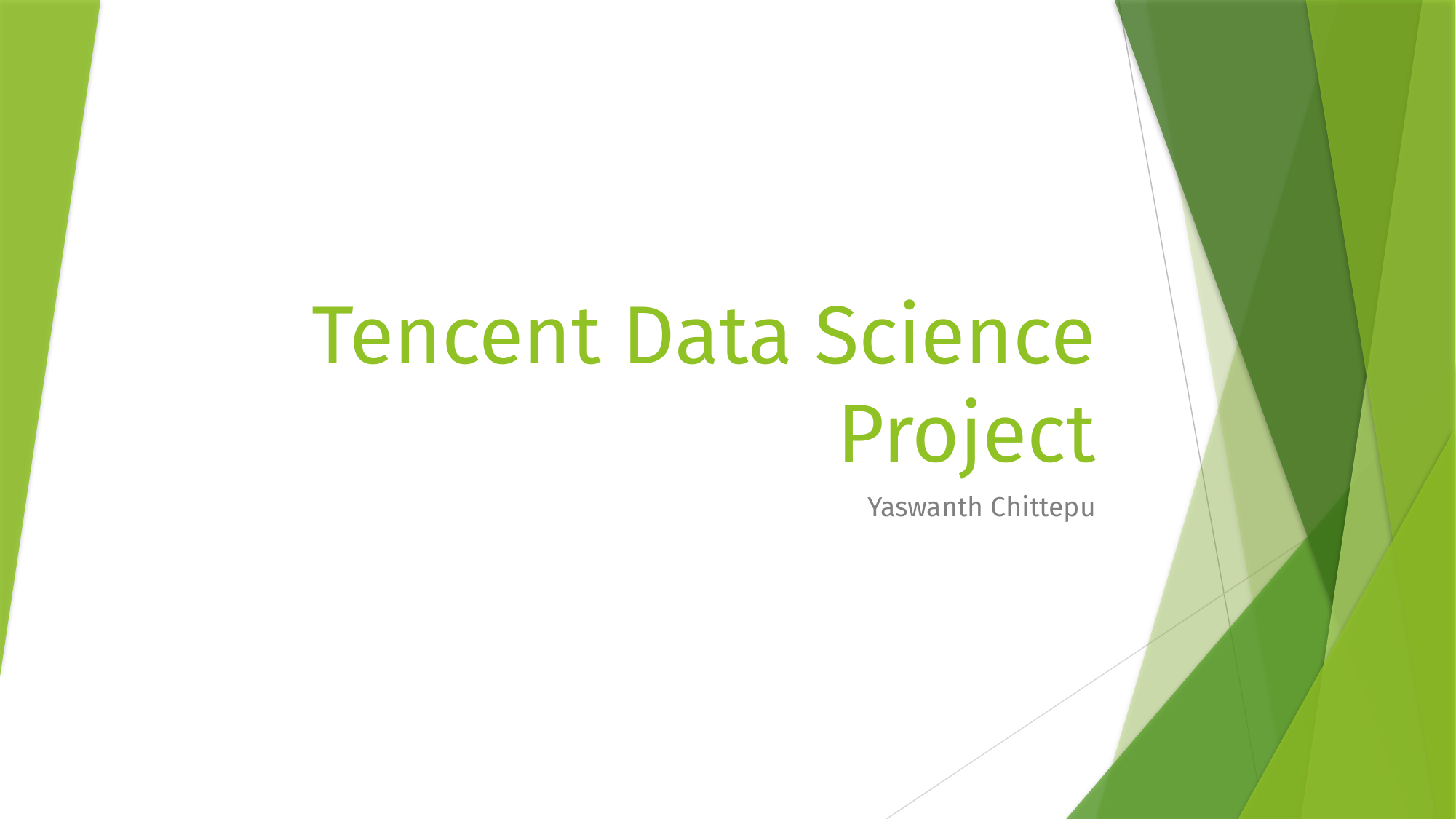

# Tencent Data Science Project
Yaswanth Chittepu